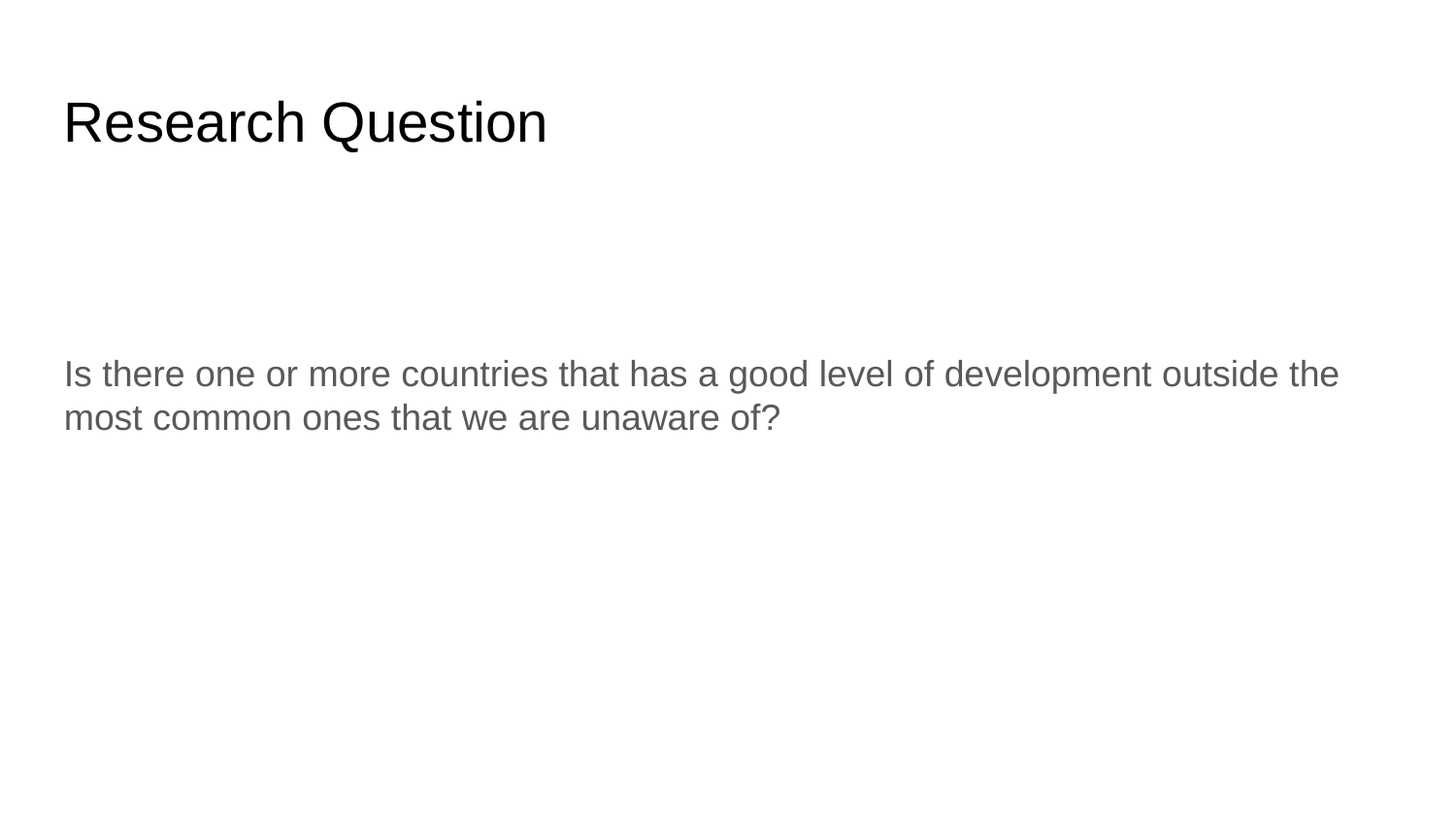

Research Question

Is there one or more countries that has a good level of development outside the most common ones that we are unaware of?